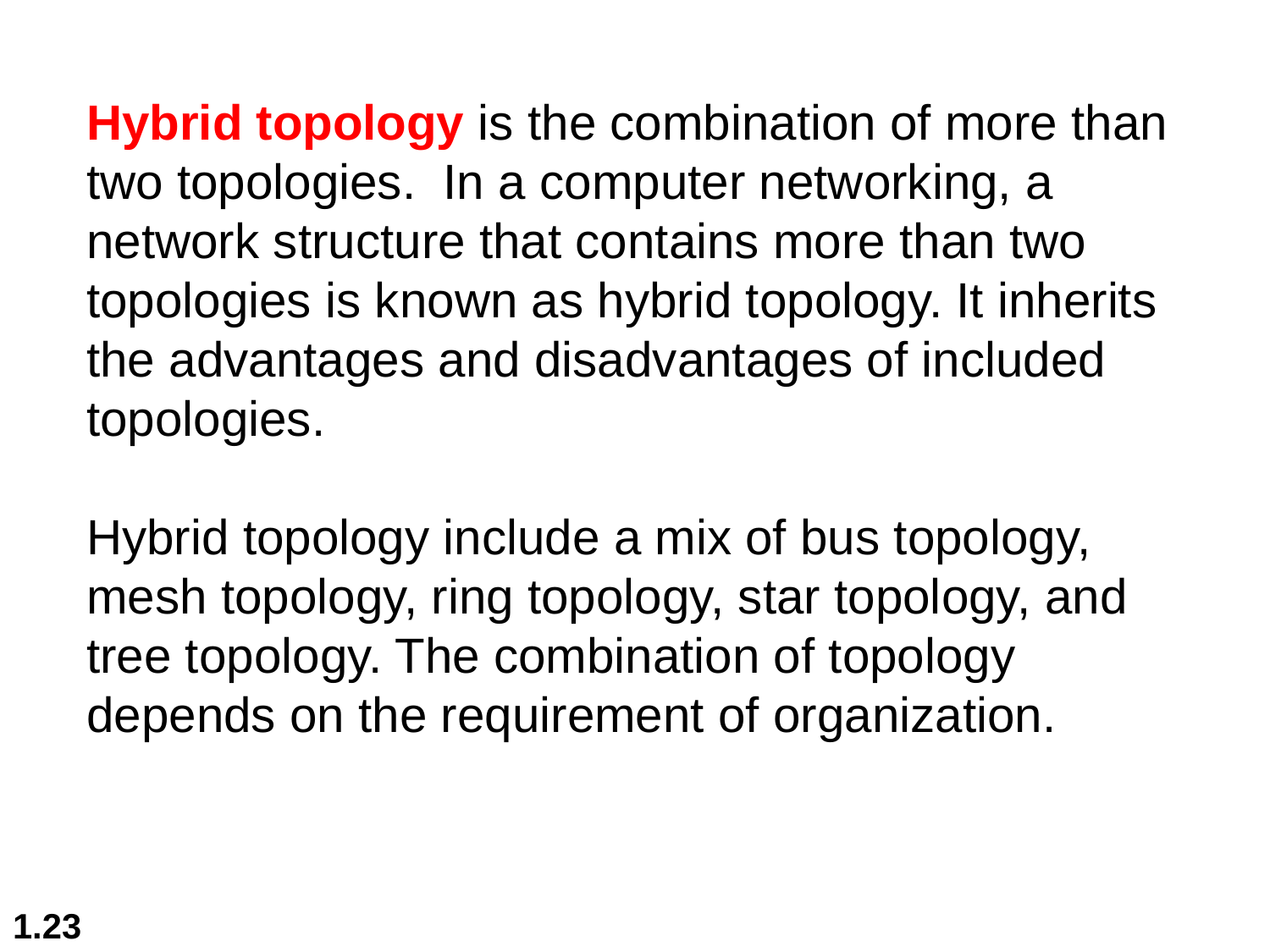

Hybrid topology is the combination of more than two topologies.  In a computer networking, a network structure that contains more than two topologies is known as hybrid topology. It inherits the advantages and disadvantages of included topologies.

Hybrid topology include a mix of bus topology, mesh topology, ring topology, star topology, and tree topology. The combination of topology depends on the requirement of organization.
1.23